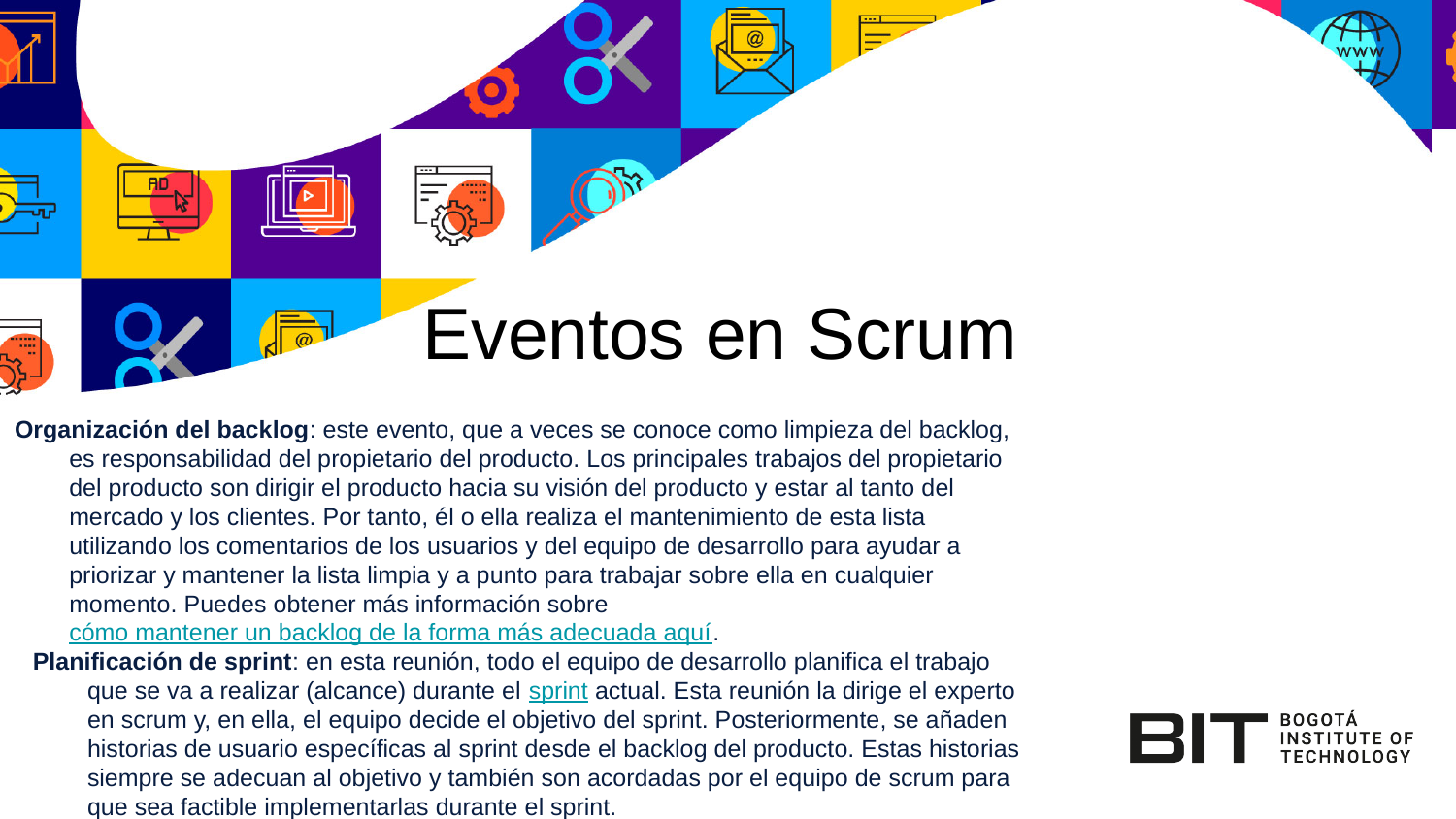

Eventos en Scrum
Organización del backlog: este evento, que a veces se conoce como limpieza del backlog, es responsabilidad del propietario del producto. Los principales trabajos del propietario del producto son dirigir el producto hacia su visión del producto y estar al tanto del mercado y los clientes. Por tanto, él o ella realiza el mantenimiento de esta lista utilizando los comentarios de los usuarios y del equipo de desarrollo para ayudar a priorizar y mantener la lista limpia y a punto para trabajar sobre ella en cualquier momento. Puedes obtener más información sobre cómo mantener un backlog de la forma más adecuada aquí.
Planificación de sprint: en esta reunión, todo el equipo de desarrollo planifica el trabajo que se va a realizar (alcance) durante el sprint actual. Esta reunión la dirige el experto en scrum y, en ella, el equipo decide el objetivo del sprint. Posteriormente, se añaden historias de usuario específicas al sprint desde el backlog del producto. Estas historias siempre se adecuan al objetivo y también son acordadas por el equipo de scrum para que sea factible implementarlas durante el sprint.